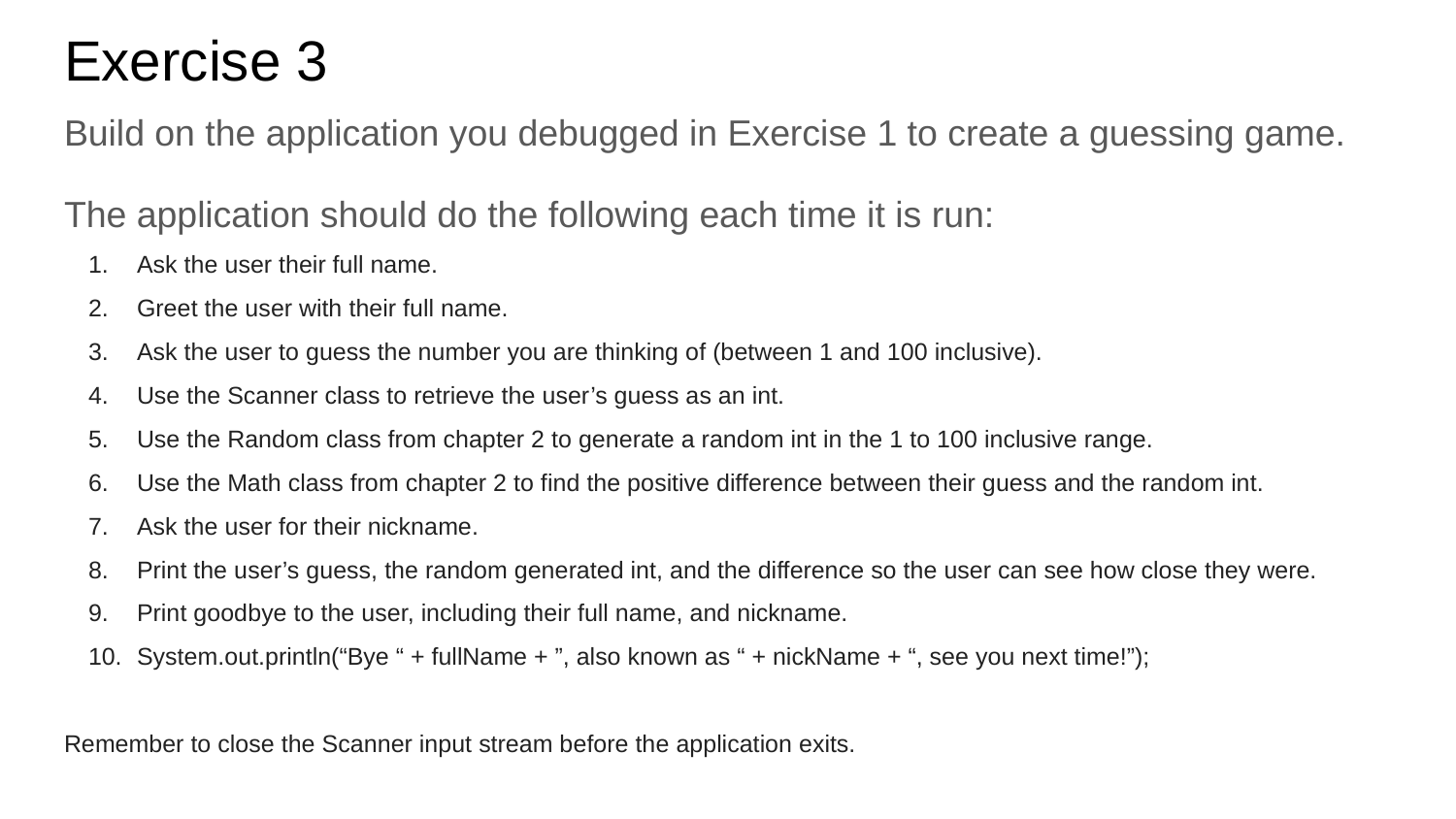

# Exercise 3
Build on the application you debugged in Exercise 1 to create a guessing game.
The application should do the following each time it is run:
Ask the user their full name.
Greet the user with their full name.
Ask the user to guess the number you are thinking of (between 1 and 100 inclusive).
Use the Scanner class to retrieve the user’s guess as an int.
Use the Random class from chapter 2 to generate a random int in the 1 to 100 inclusive range.
Use the Math class from chapter 2 to find the positive difference between their guess and the random int.
Ask the user for their nickname.
Print the user’s guess, the random generated int, and the difference so the user can see how close they were.
Print goodbye to the user, including their full name, and nickname.
System.out.println(“Bye “ + fullName + ”, also known as “ + nickName + “, see you next time!”);

Remember to close the Scanner input stream before the application exits.